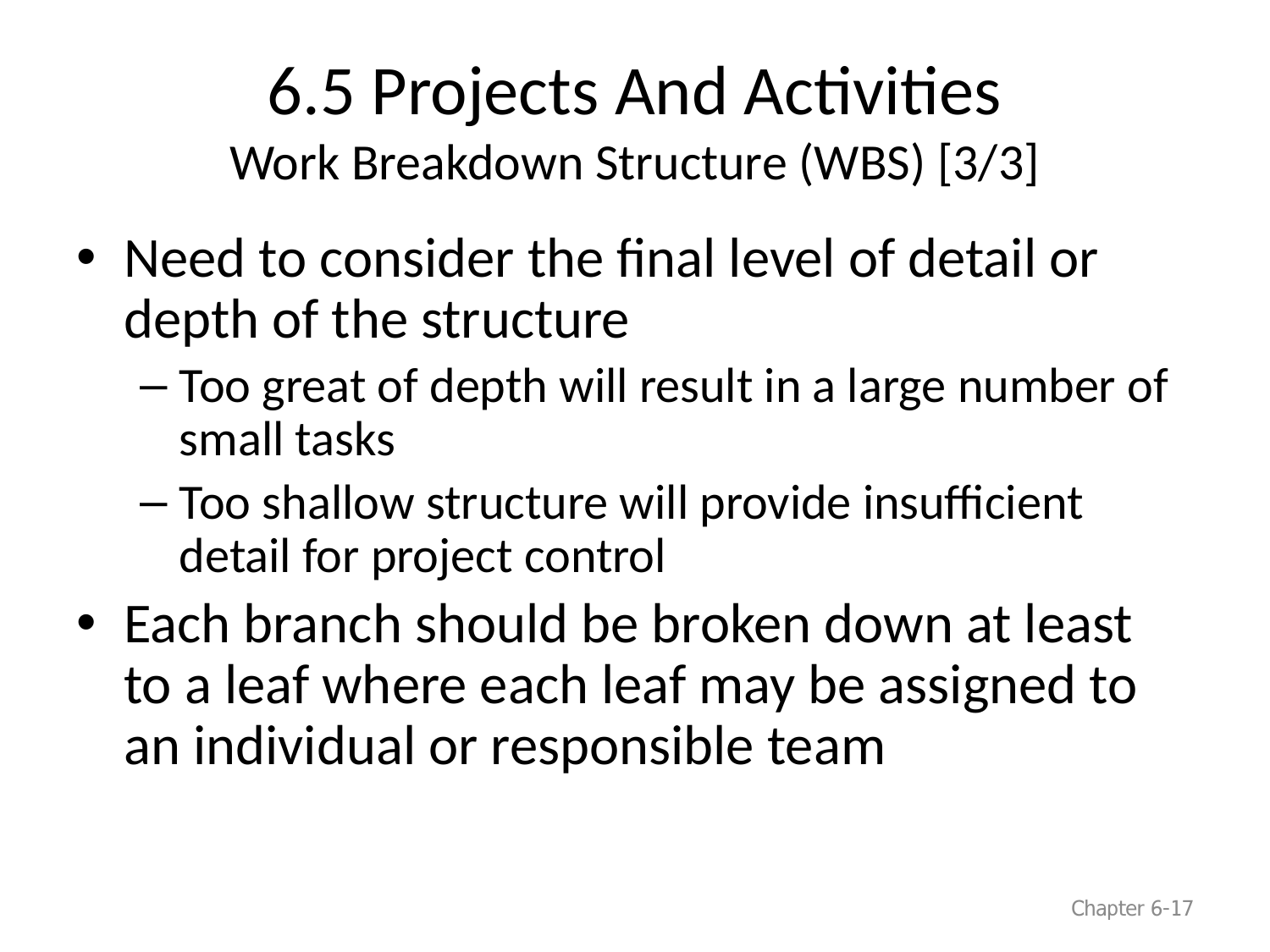

# 6.5 Projects And Activities Work Breakdown Structure (WBS) [3/3]
Need to consider the final level of detail or depth of the structure
Too great of depth will result in a large number of small tasks
Too shallow structure will provide insufficient detail for project control
Each branch should be broken down at least to a leaf where each leaf may be assigned to an individual or responsible team
Chapter 6-17